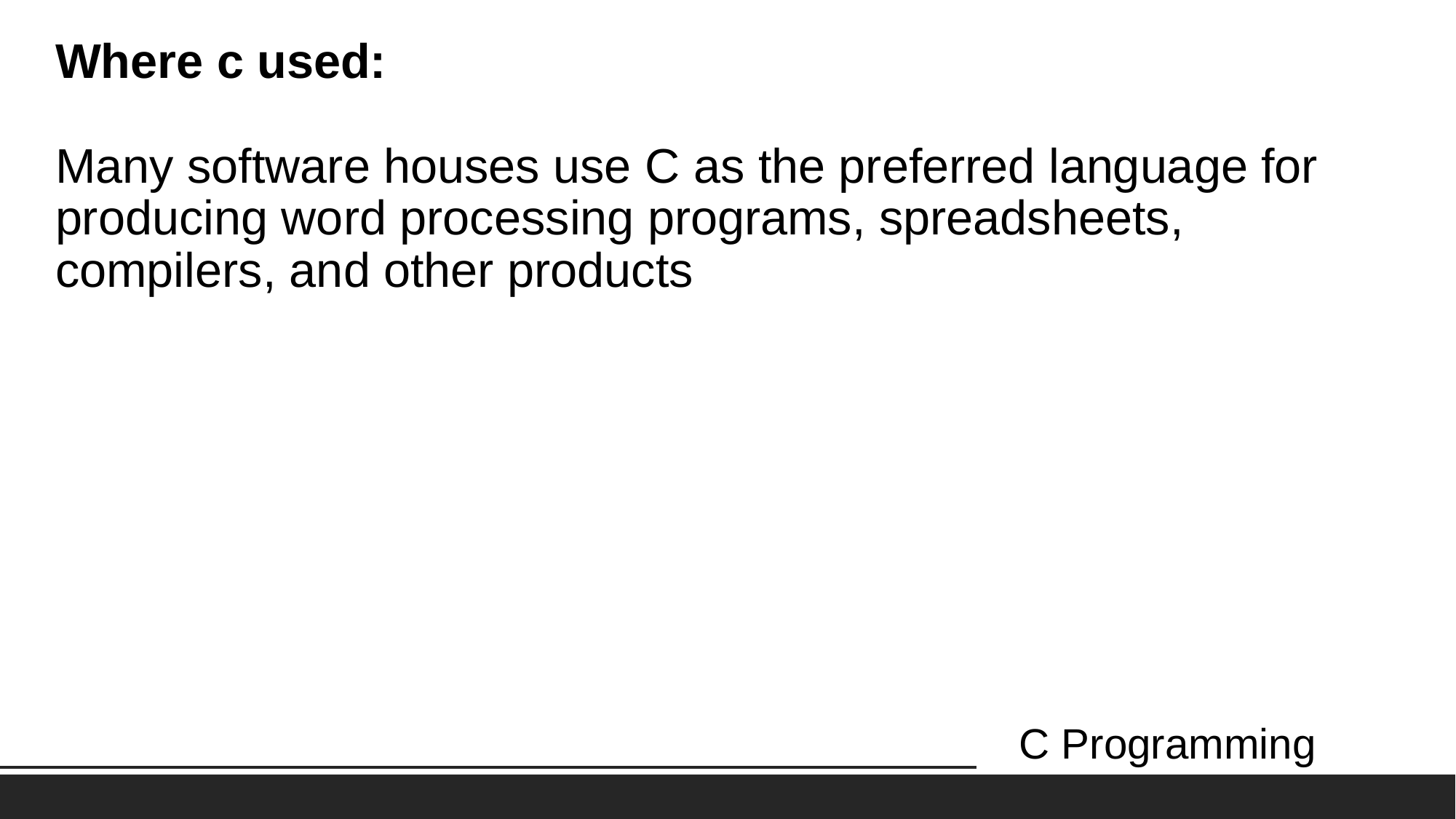

# Where c used: Many software houses use C as the preferred language for producing word processing programs, spreadsheets, compilers, and other products